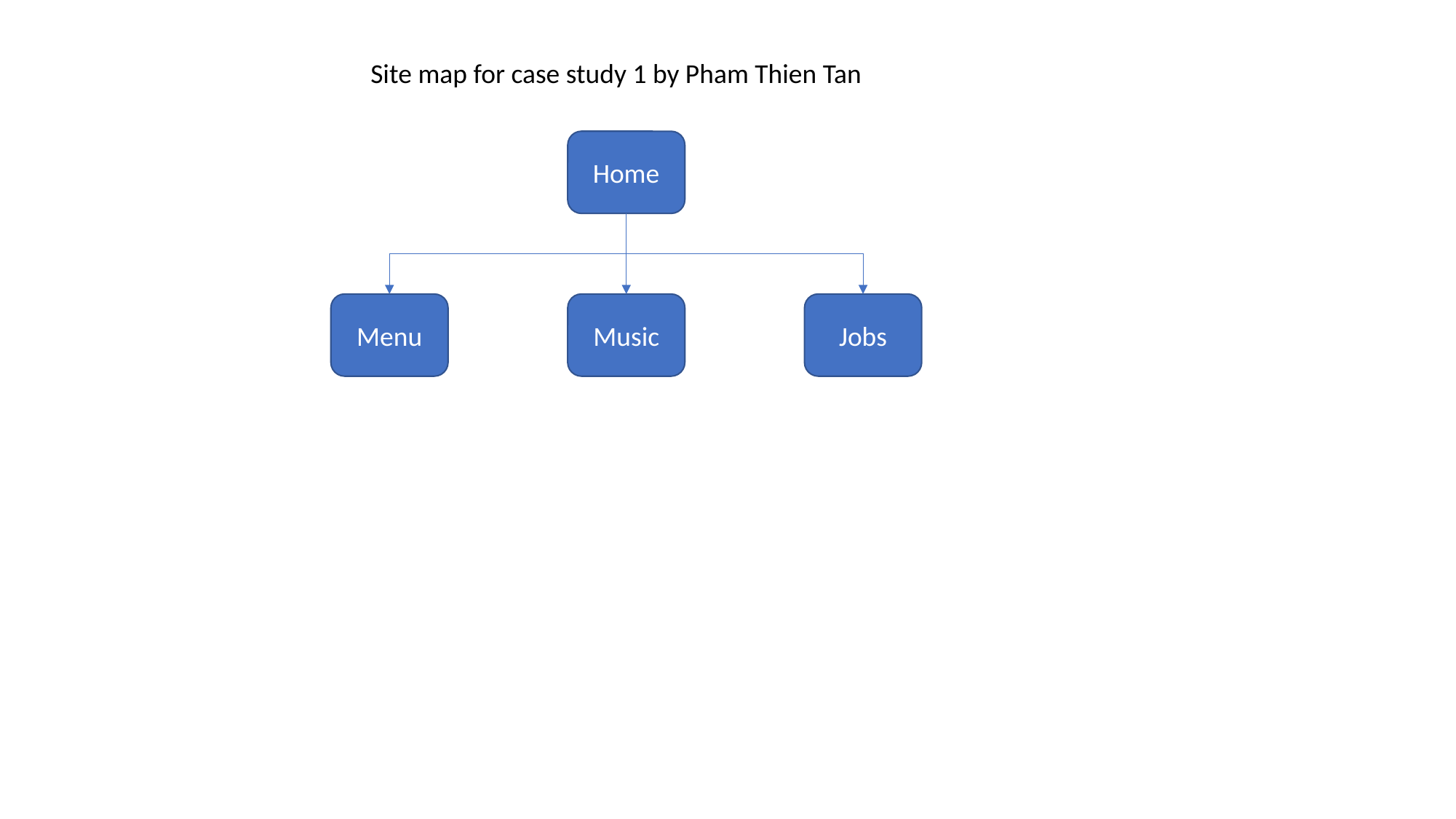

Site map for case study 1 by Pham Thien Tan
Home
Menu
Music
Jobs